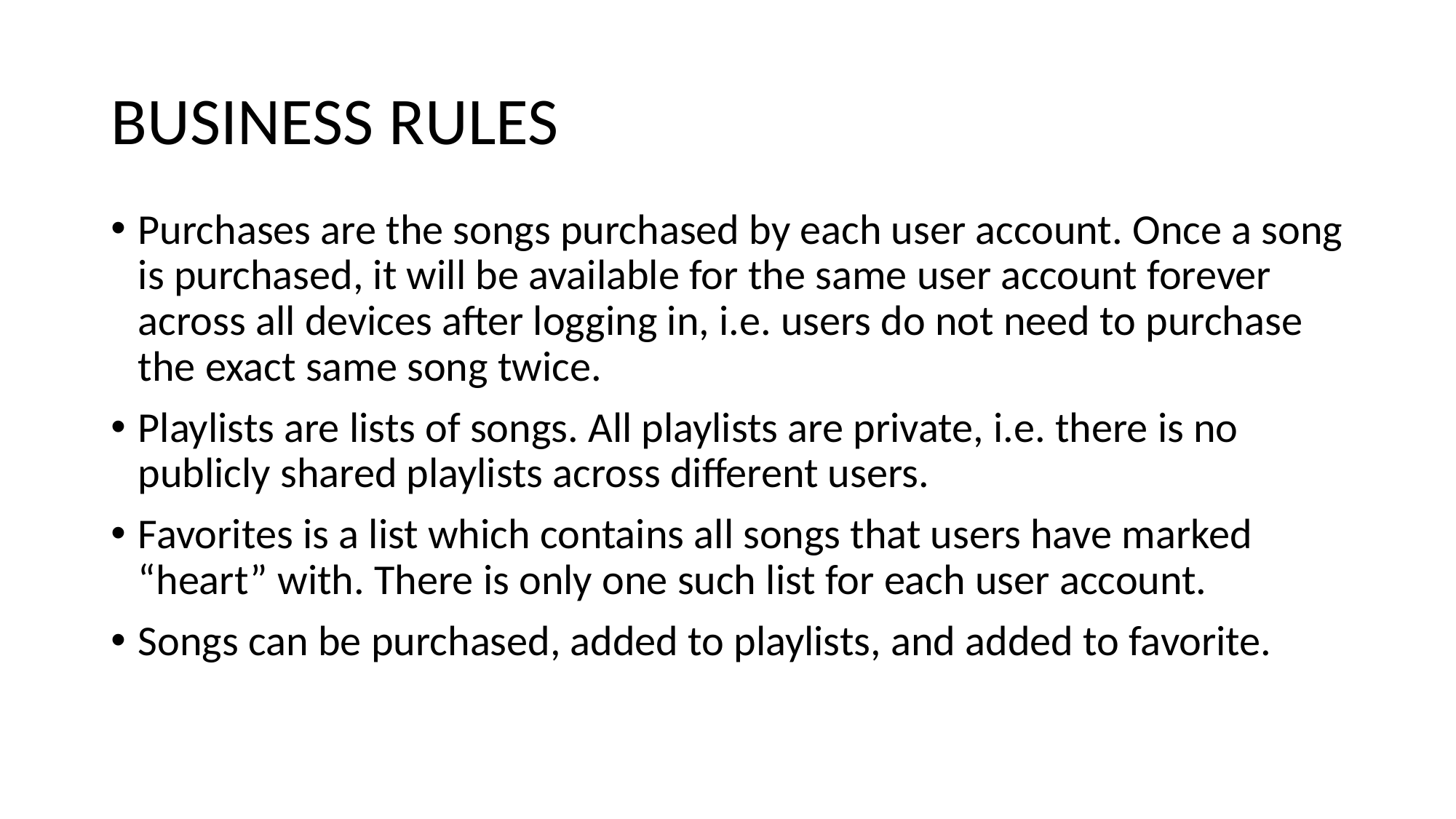

# BUSINESS RULES
Purchases are the songs purchased by each user account. Once a song is purchased, it will be available for the same user account forever across all devices after logging in, i.e. users do not need to purchase the exact same song twice.
Playlists are lists of songs. All playlists are private, i.e. there is no publicly shared playlists across different users.
Favorites is a list which contains all songs that users have marked “heart” with. There is only one such list for each user account.
Songs can be purchased, added to playlists, and added to favorite.